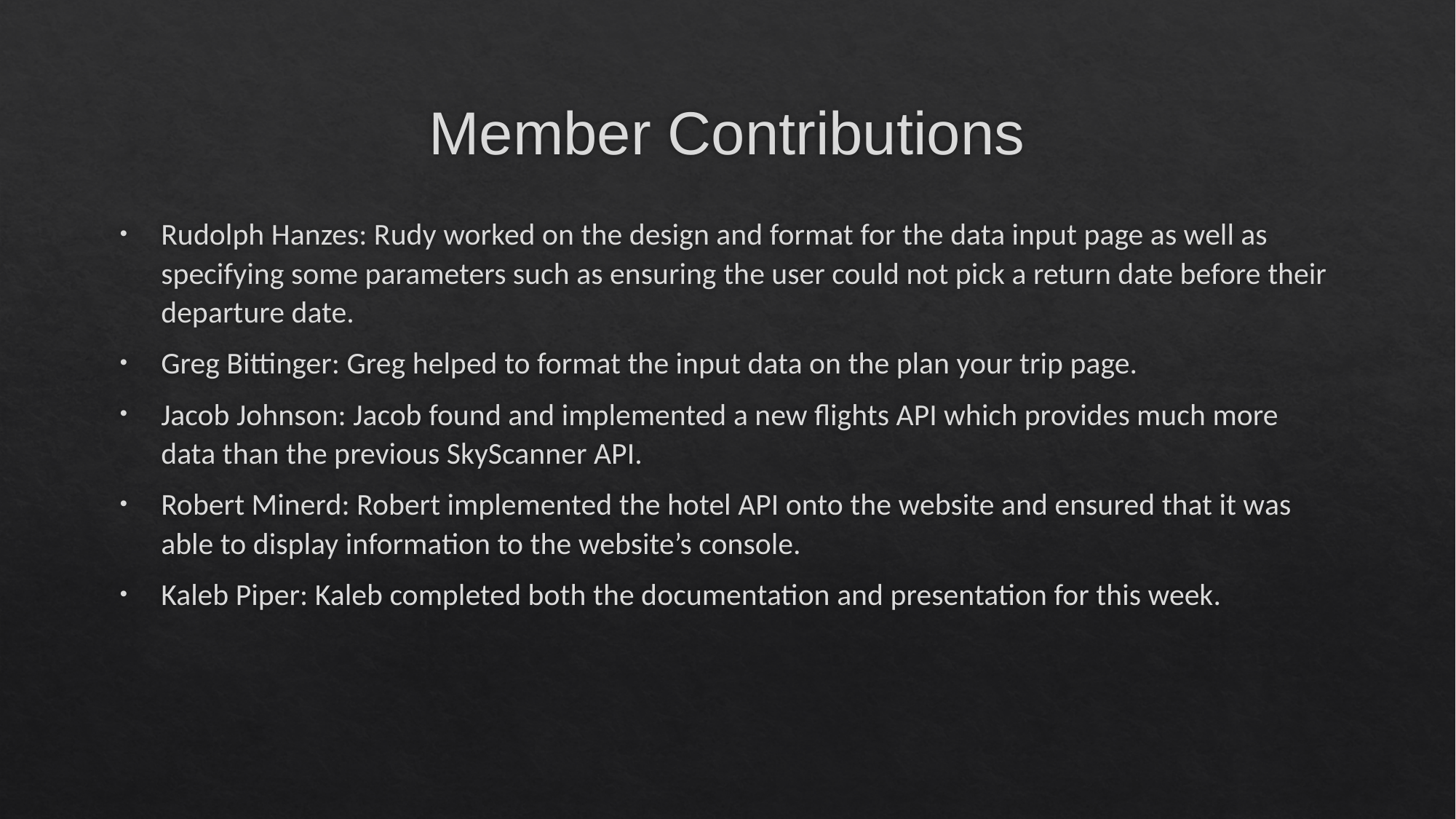

# Member Contributions
Rudolph Hanzes: Rudy worked on the design and format for the data input page as well as specifying some parameters such as ensuring the user could not pick a return date before their departure date.
Greg Bittinger: Greg helped to format the input data on the plan your trip page.
Jacob Johnson: Jacob found and implemented a new flights API which provides much more data than the previous SkyScanner API.
Robert Minerd: Robert implemented the hotel API onto the website and ensured that it was able to display information to the website’s console.
Kaleb Piper: Kaleb completed both the documentation and presentation for this week.